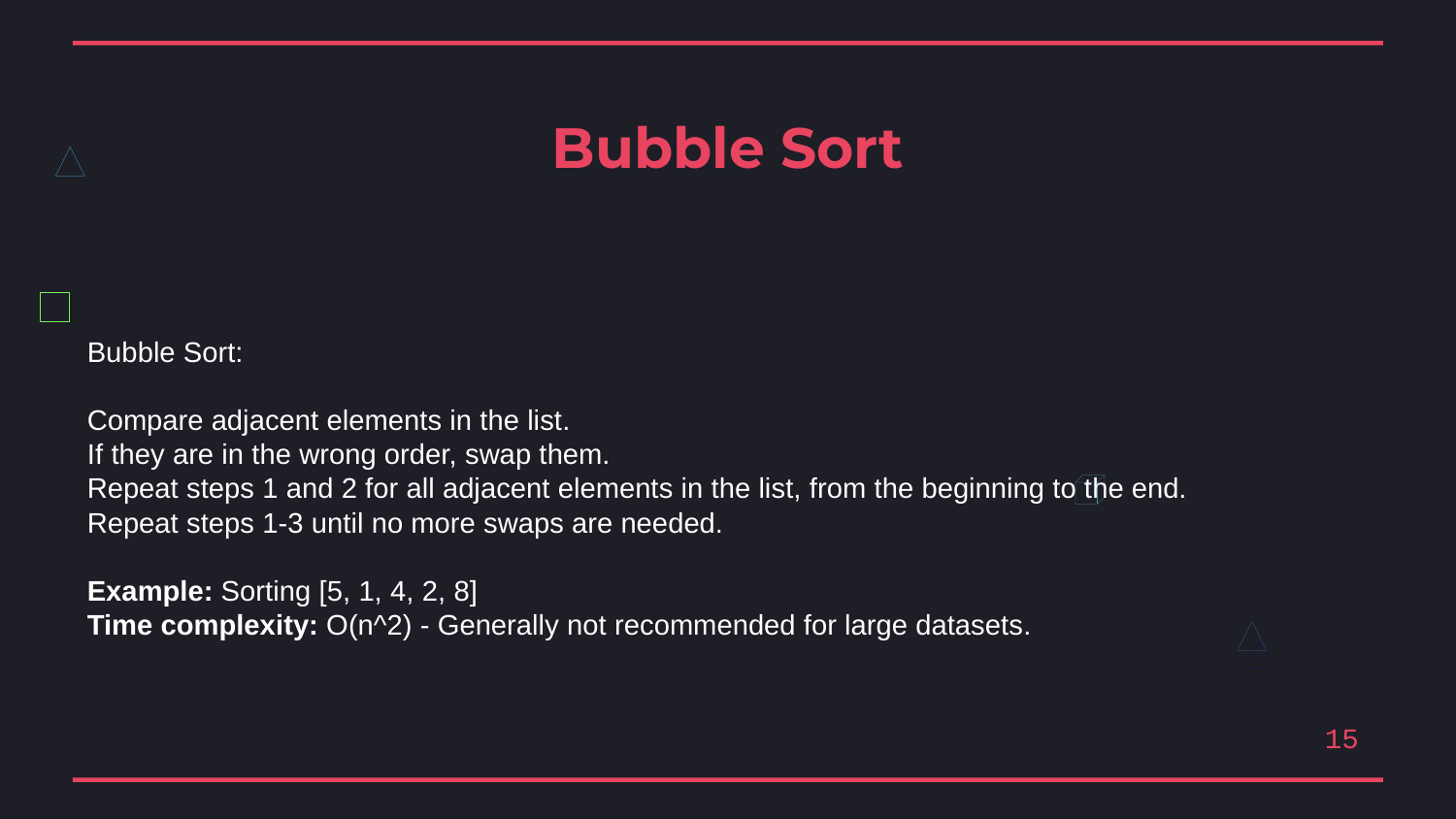

Bubble Sort

Bubble Sort:

Compare adjacent elements in the list.
If they are in the wrong order, swap them.
Repeat steps 1 and 2 for all adjacent elements in the list, from the beginning to the end.
Repeat steps 1-3 until no more swaps are needed.

Example: Sorting [5, 1, 4, 2, 8]
Time complexity: O(n^2) - Generally not recommended for large datasets.

15